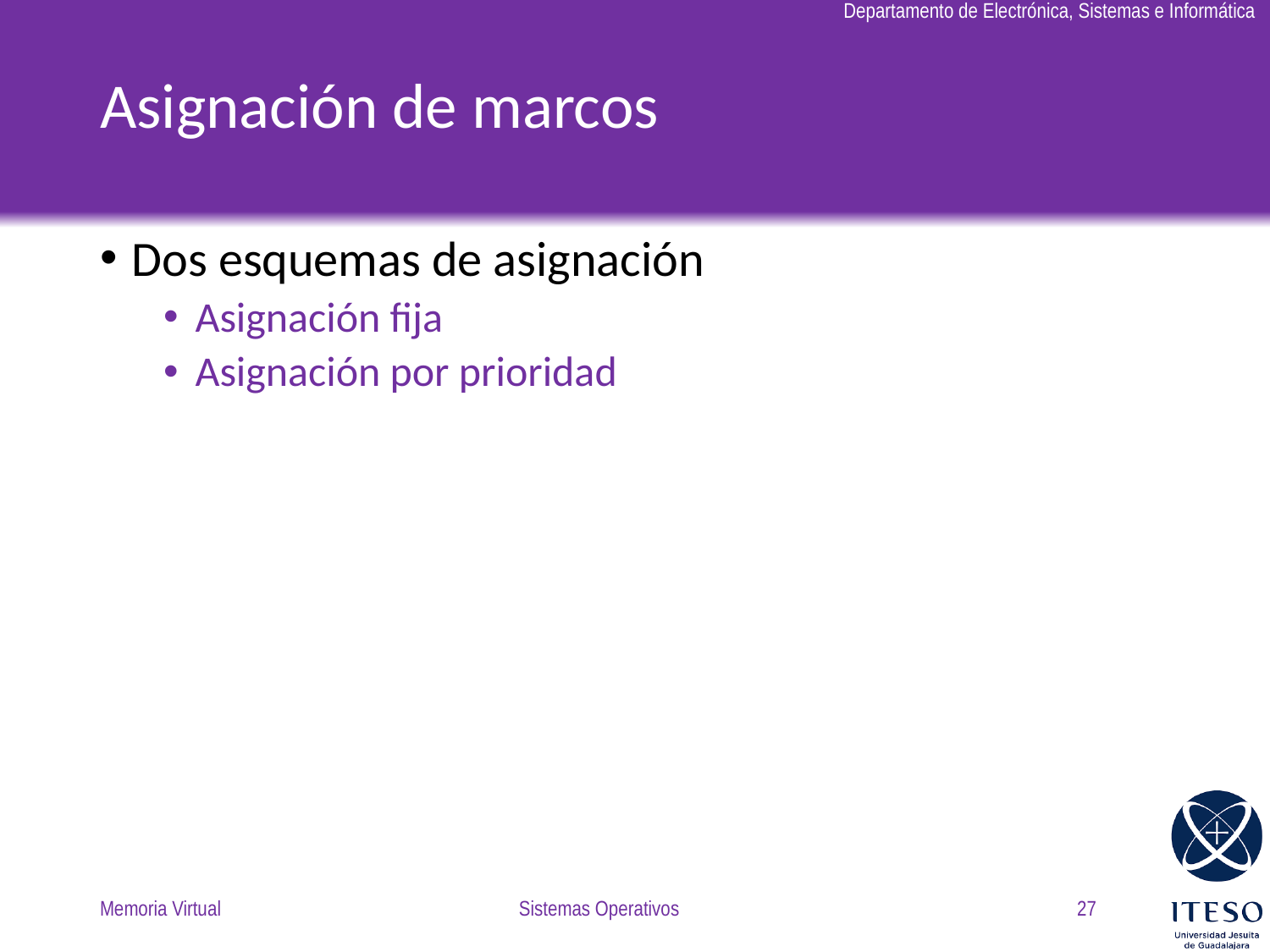

# Asignación de marcos
Dos esquemas de asignación
Asignación fija
Asignación por prioridad
Memoria Virtual
Sistemas Operativos
27